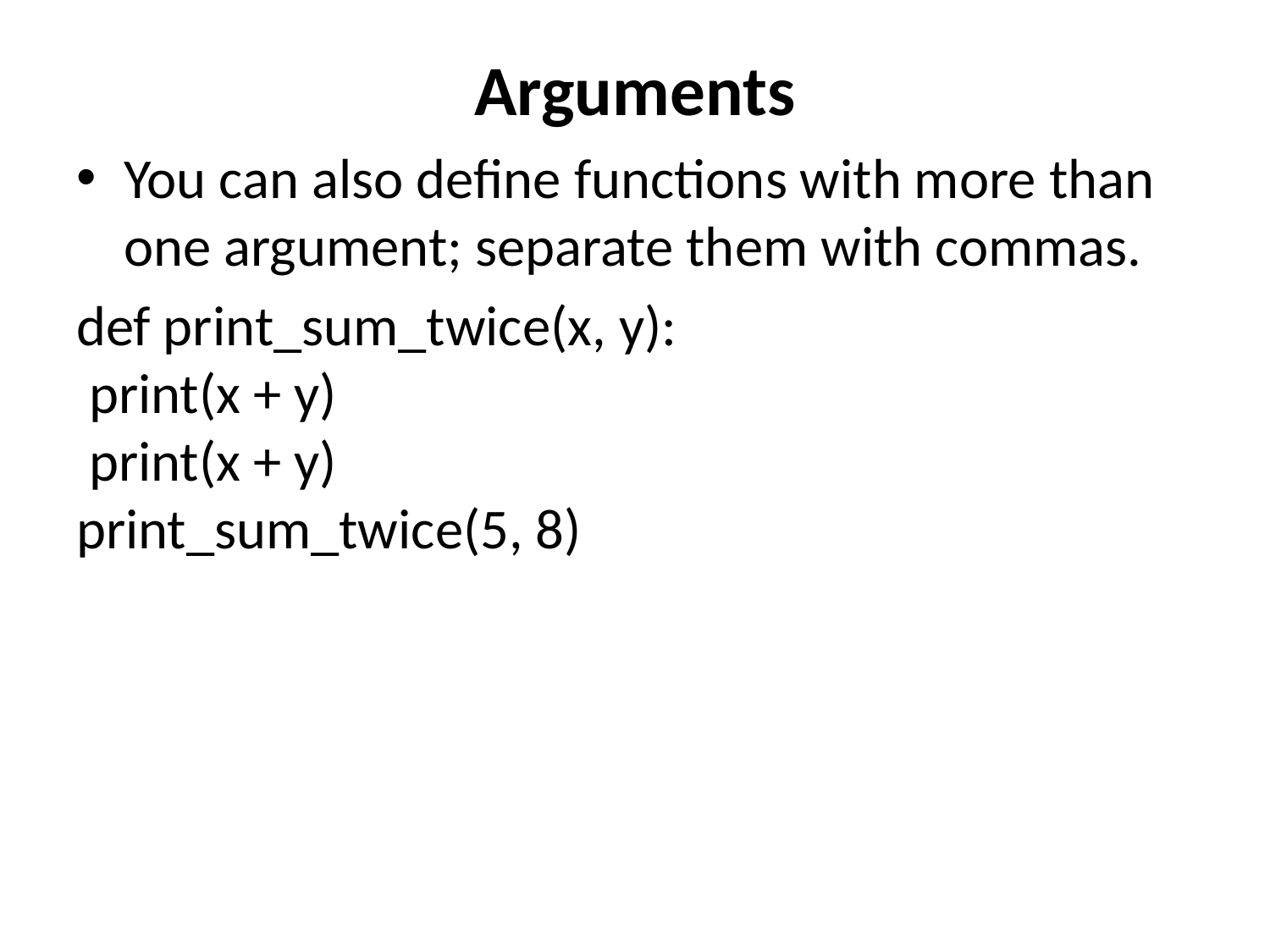

# Arguments
You can also define functions with more than one argument; separate them with commas.
def print_sum_twice(x, y):
 print(x + y)
 print(x + y)
print_sum_twice(5, 8)